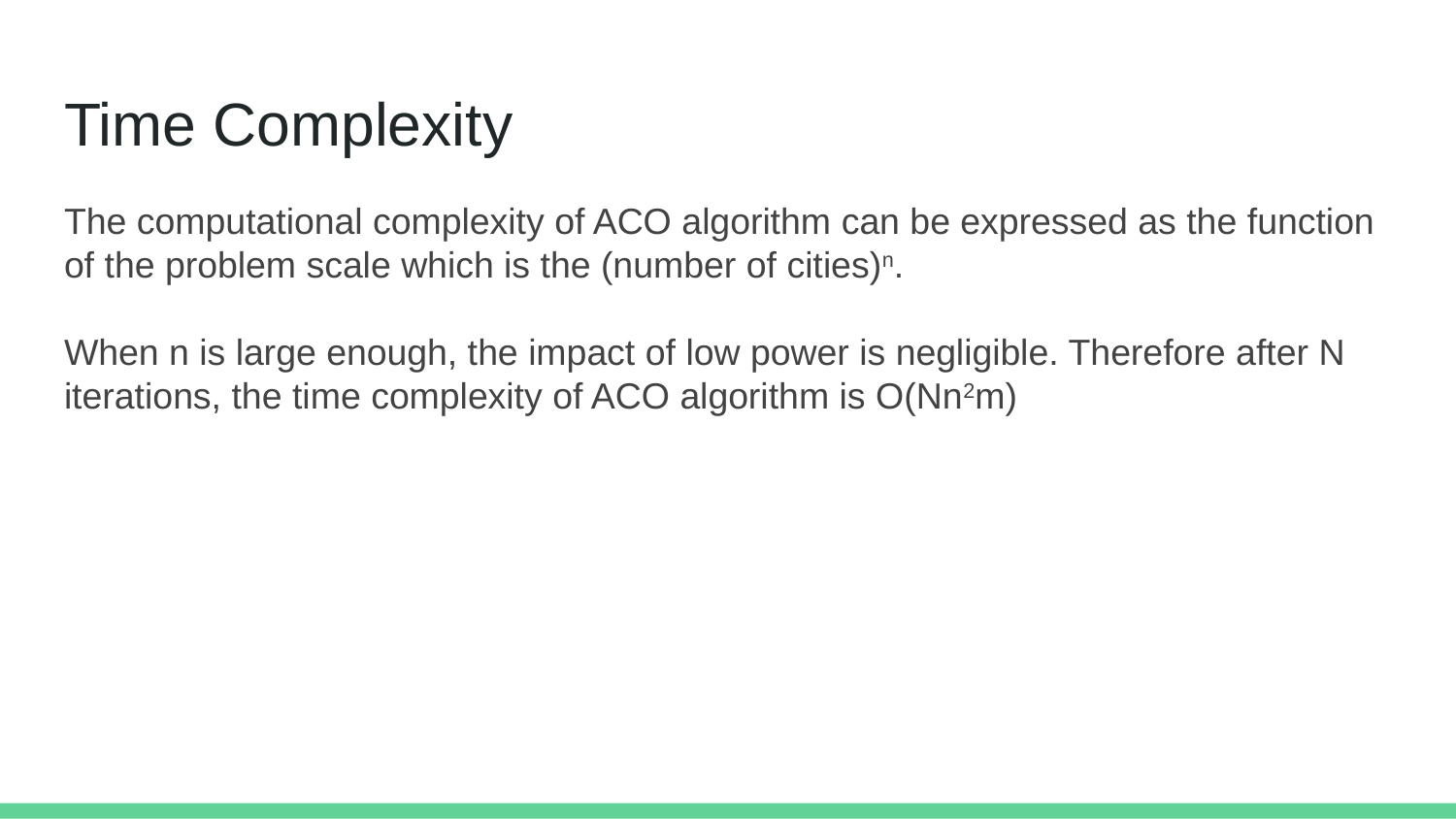

# Time Complexity
The computational complexity of ACO algorithm can be expressed as the function of the problem scale which is the (number of cities)n.

When n is large enough, the impact of low power is negligible. Therefore after N iterations, the time complexity of ACO algorithm is O(Nn2m)